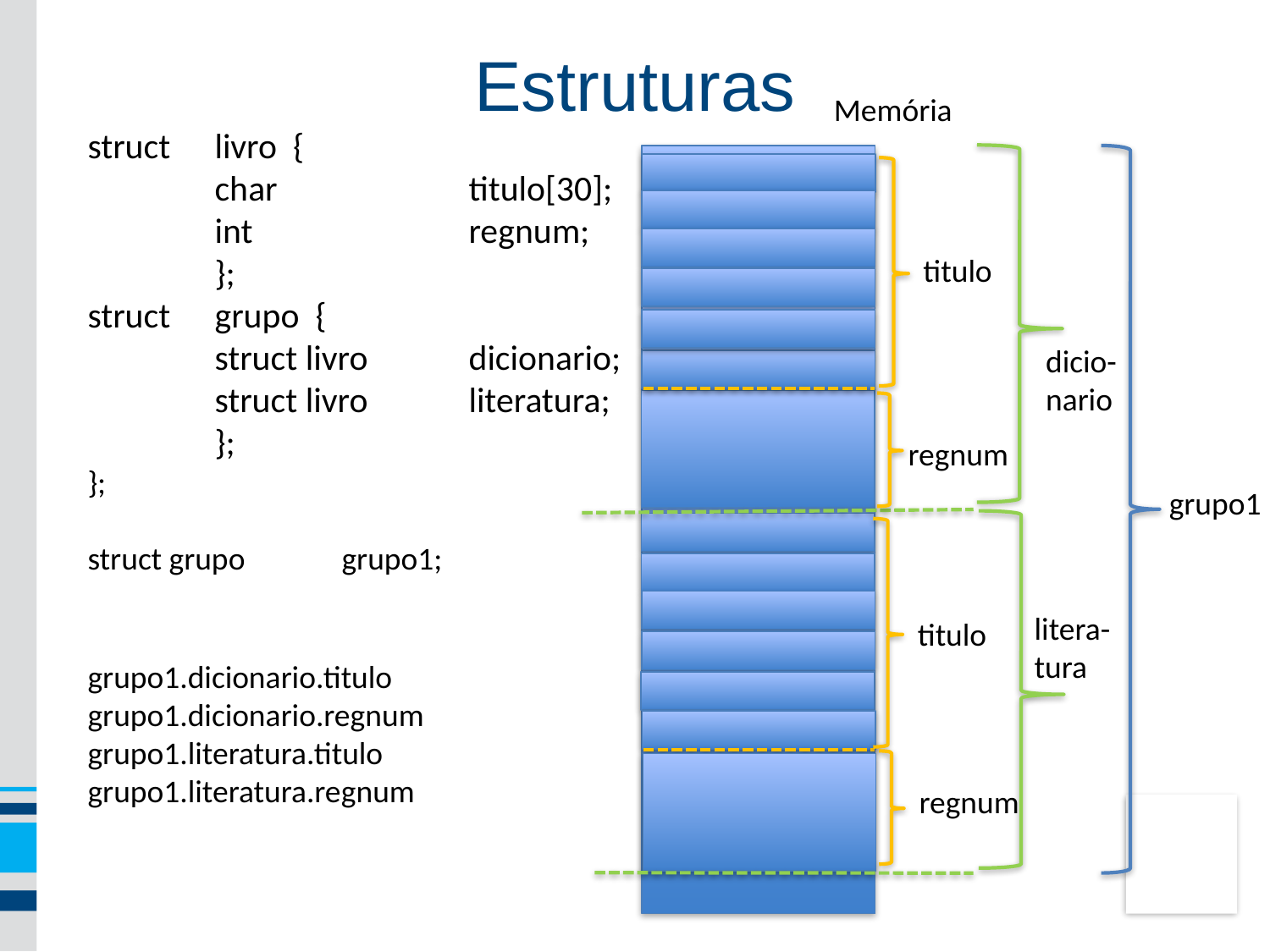

Estruturas
Memória
struct	livro  {
	char		titulo[30];
	int		regnum;
	};
struct	grupo  {
	struct livro	dicionario;
	struct livro	literatura;
	};
};

struct grupo	grupo1;

grupo1.dicionario.titulo
grupo1.dicionario.regnum
grupo1.literatura.titulo
grupo1.literatura.regnum

titulo
dicio-nario

regnum
grupo1

litera-tura
titulo

regnum